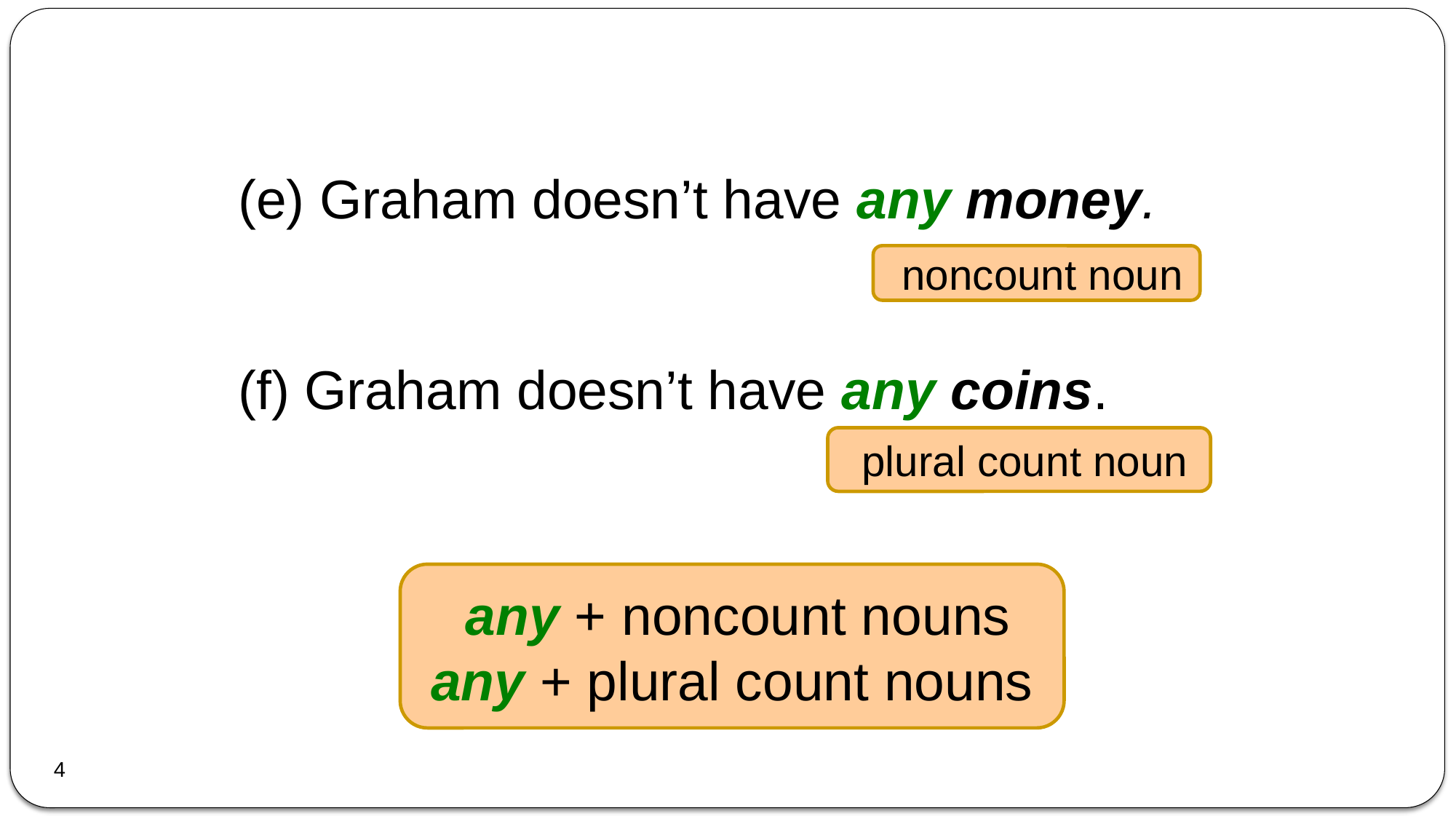

7-8  USING SOME AND ANY
(e) Graham doesn’t have any money.

(f) Graham doesn’t have any coins.

 noncount noun
 plural count noun
 any + noncount nouns
any + plural count nouns
4